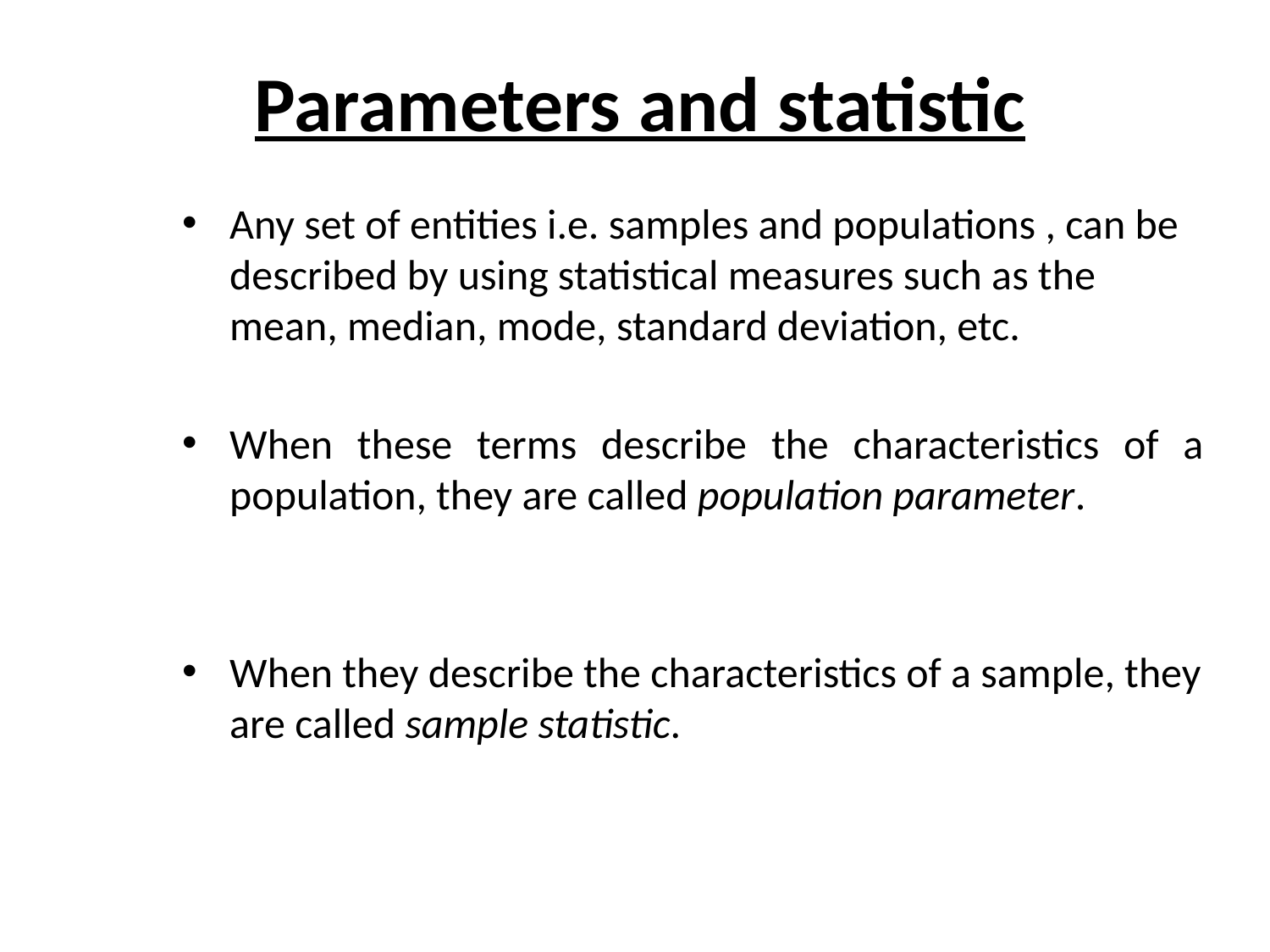

# Parameters and statistic
Any set of entities i.e. samples and populations , can be described by using statistical measures such as the mean, median, mode, standard deviation, etc.

When these terms describe the characteristics of a population, they are called population parameter.

When they describe the characteristics of a sample, they are called sample statistic.